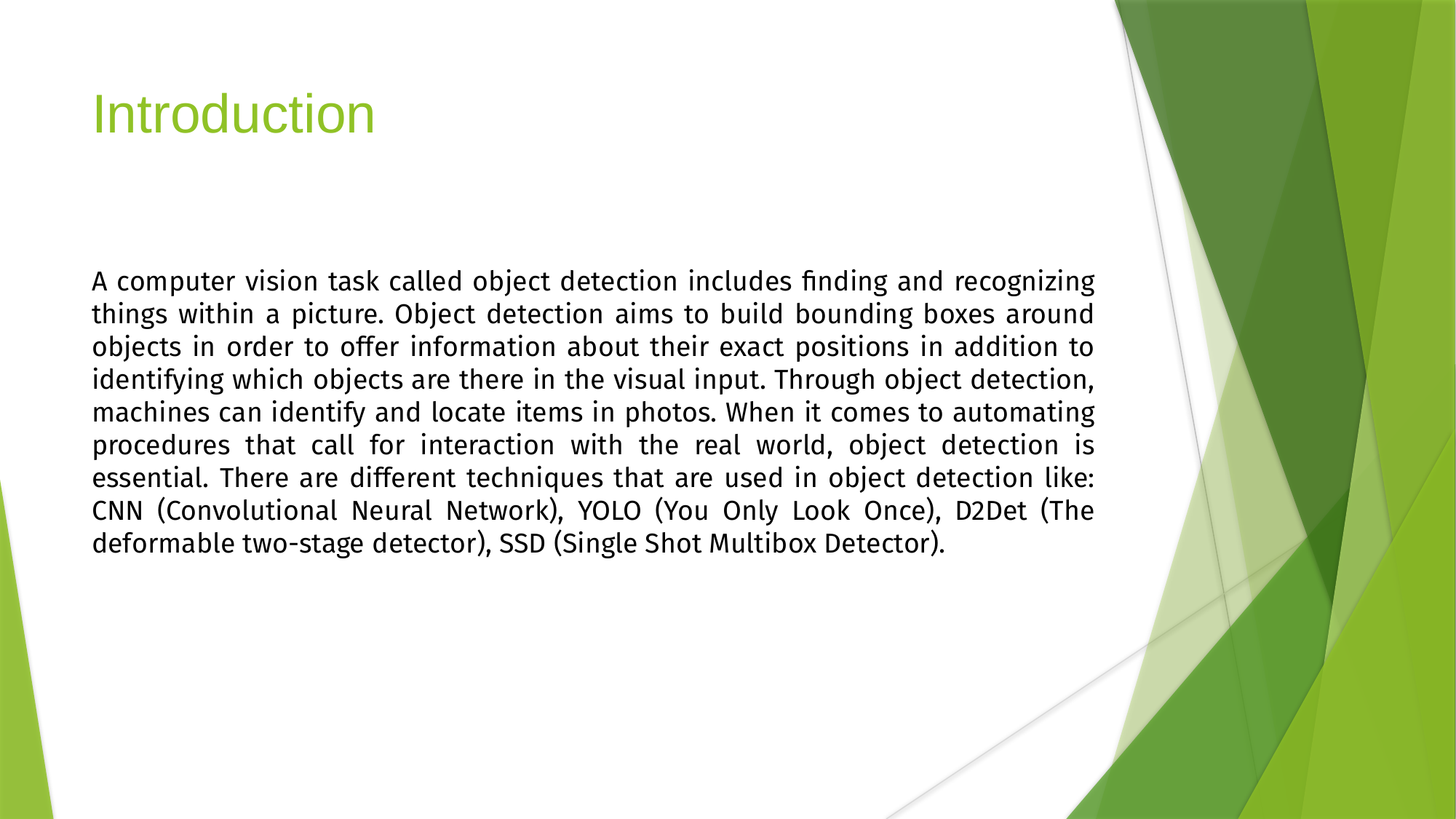

# Introduction
A computer vision task called object detection includes finding and recognizing things within a picture. Object detection aims to build bounding boxes around objects in order to offer information about their exact positions in addition to identifying which objects are there in the visual input. Through object detection, machines can identify and locate items in photos. When it comes to automating procedures that call for interaction with the real world, object detection is essential. There are different techniques that are used in object detection like: CNN (Convolutional Neural Network), YOLO (You Only Look Once), D2Det (The deformable two-stage detector), SSD (Single Shot Multibox Detector).